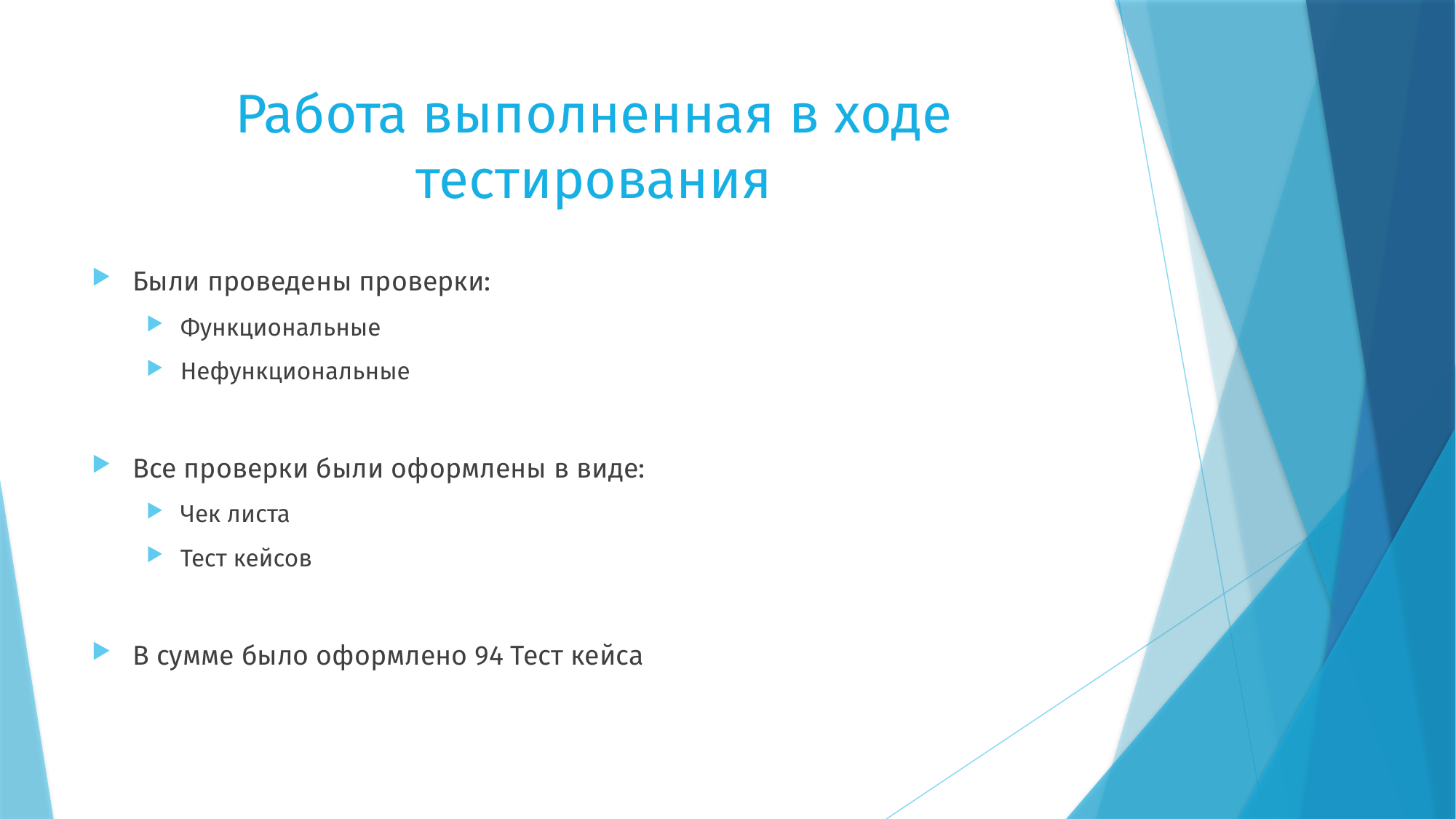

# Работа выполненная в ходе тестирования
Были проведены проверки:
Функциональные
Нефункциональные

Все проверки были оформлены в виде:
Чек листа
Тест кейсов

В сумме было оформлено 94 Тест кейса